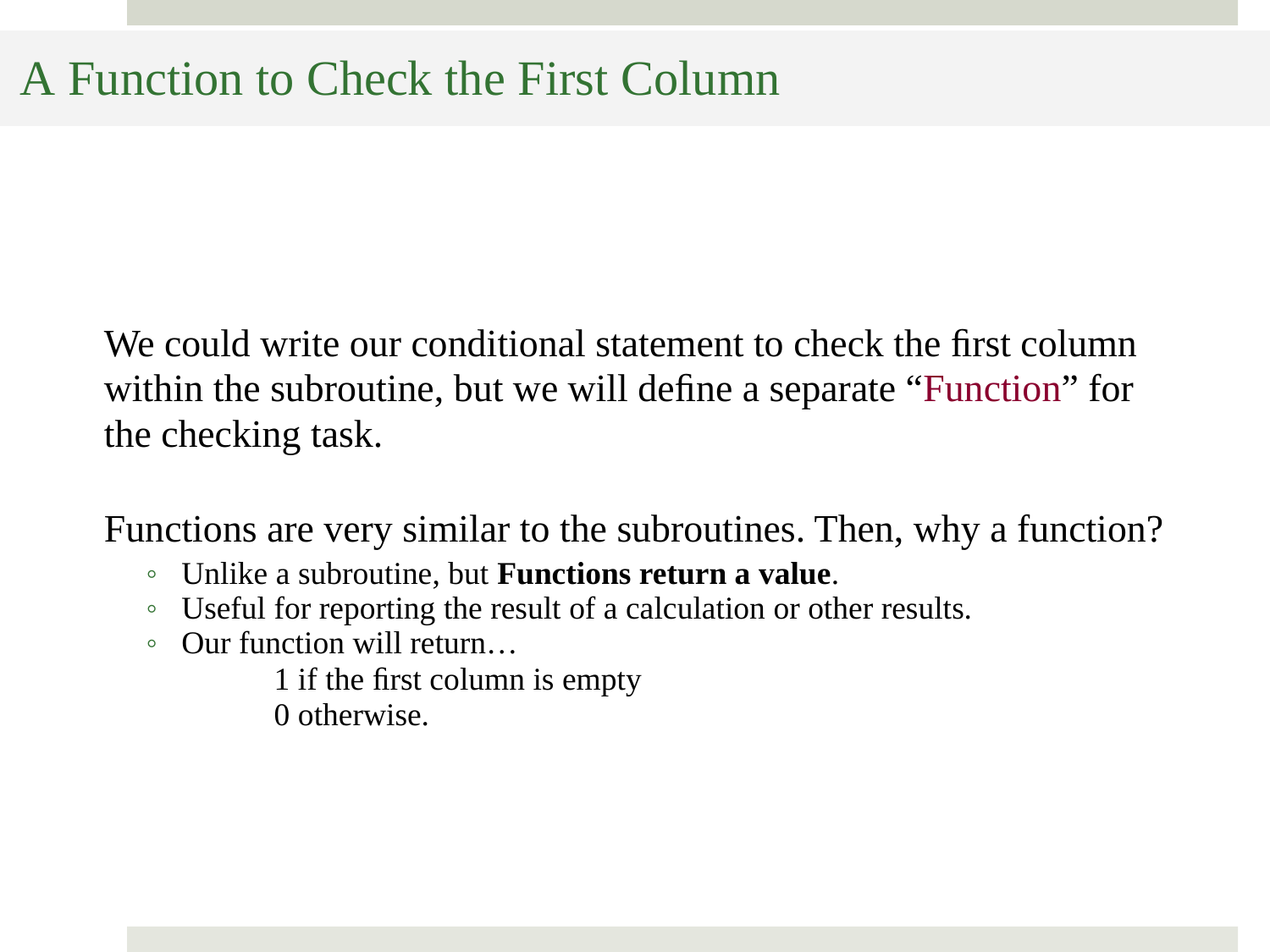

A Function to Check the First Column

	We could write our conditional statement to check the ﬁrst column
	within the subroutine, but we will deﬁne a separate “Function” for
	the checking task.

	Functions are very similar to the subroutines. Then, why a function?
		◦   Unlike a subroutine, but Functions return a value.
		◦   Useful for reporting the result of a calculation or other results.
		◦   Our function will return…
                       	1 if the ﬁrst column is empty
 				0 otherwise.